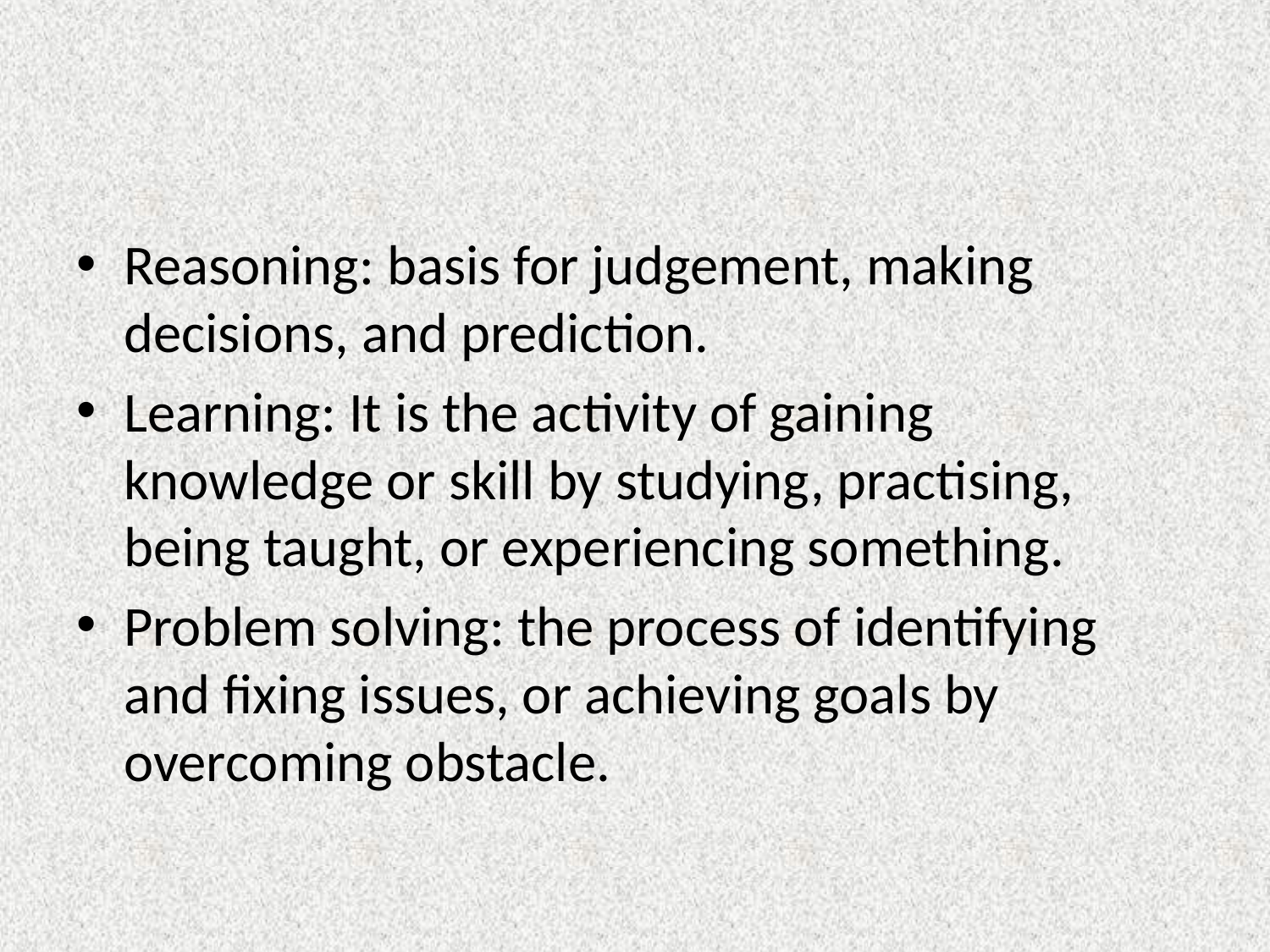

Reasoning: basis for judgement, making decisions, and prediction.
Learning: It is the activity of gaining knowledge or skill by studying, practising, being taught, or experiencing something.
Problem solving: the process of identifying and fixing issues, or achieving goals by overcoming obstacle.